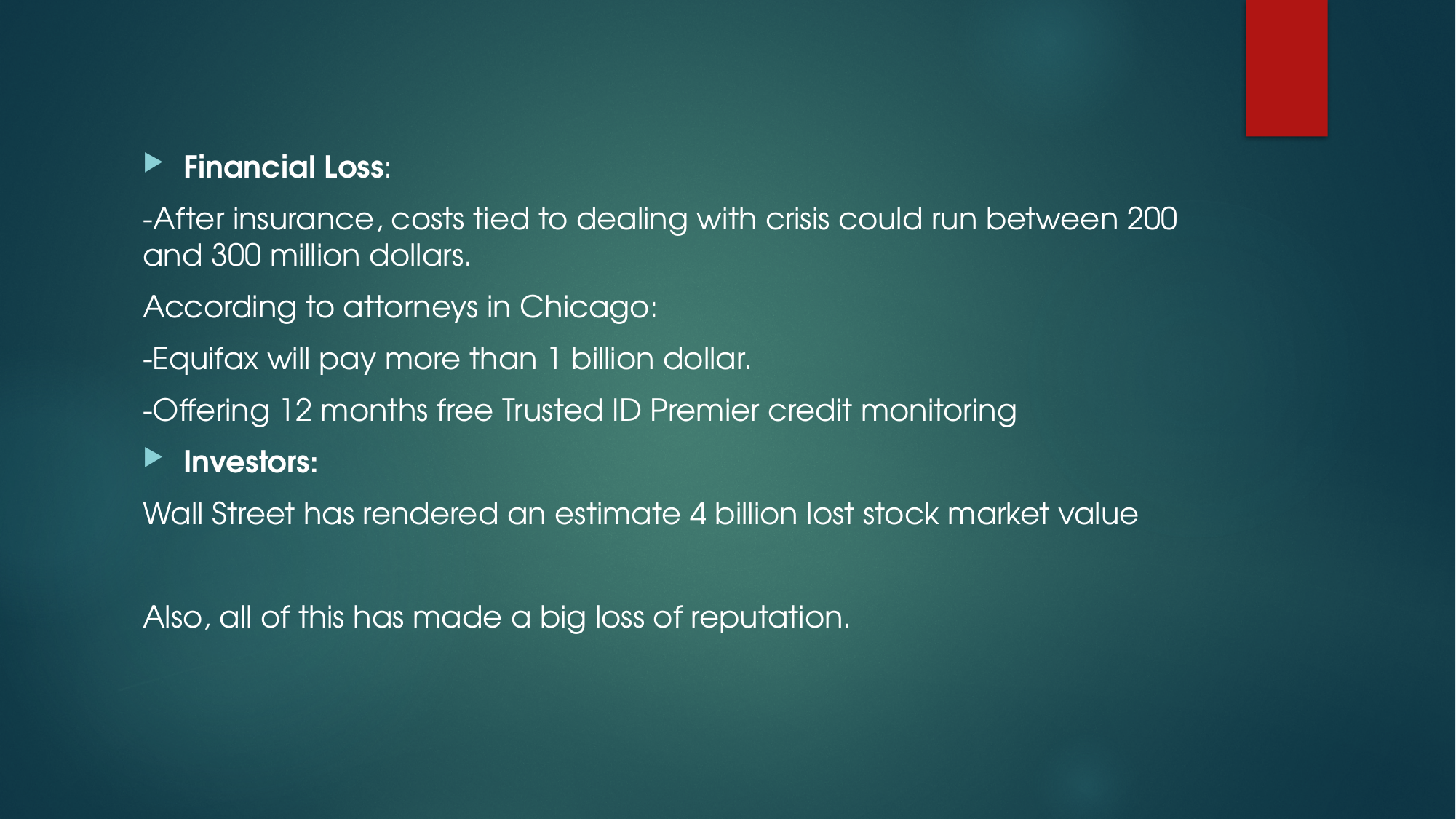

#
Financial Loss:
-After insurance, costs tied to dealing with crisis could run between 200 and 300 million dollars.
According to attorneys in Chicago:
-Equifax will pay more than 1 billion dollar.
-Offering 12 months free Trusted ID Premier credit monitoring
Investors:
Wall Street has rendered an estimate 4 billion lost stock market value

Also, all of this has made a big loss of reputation.